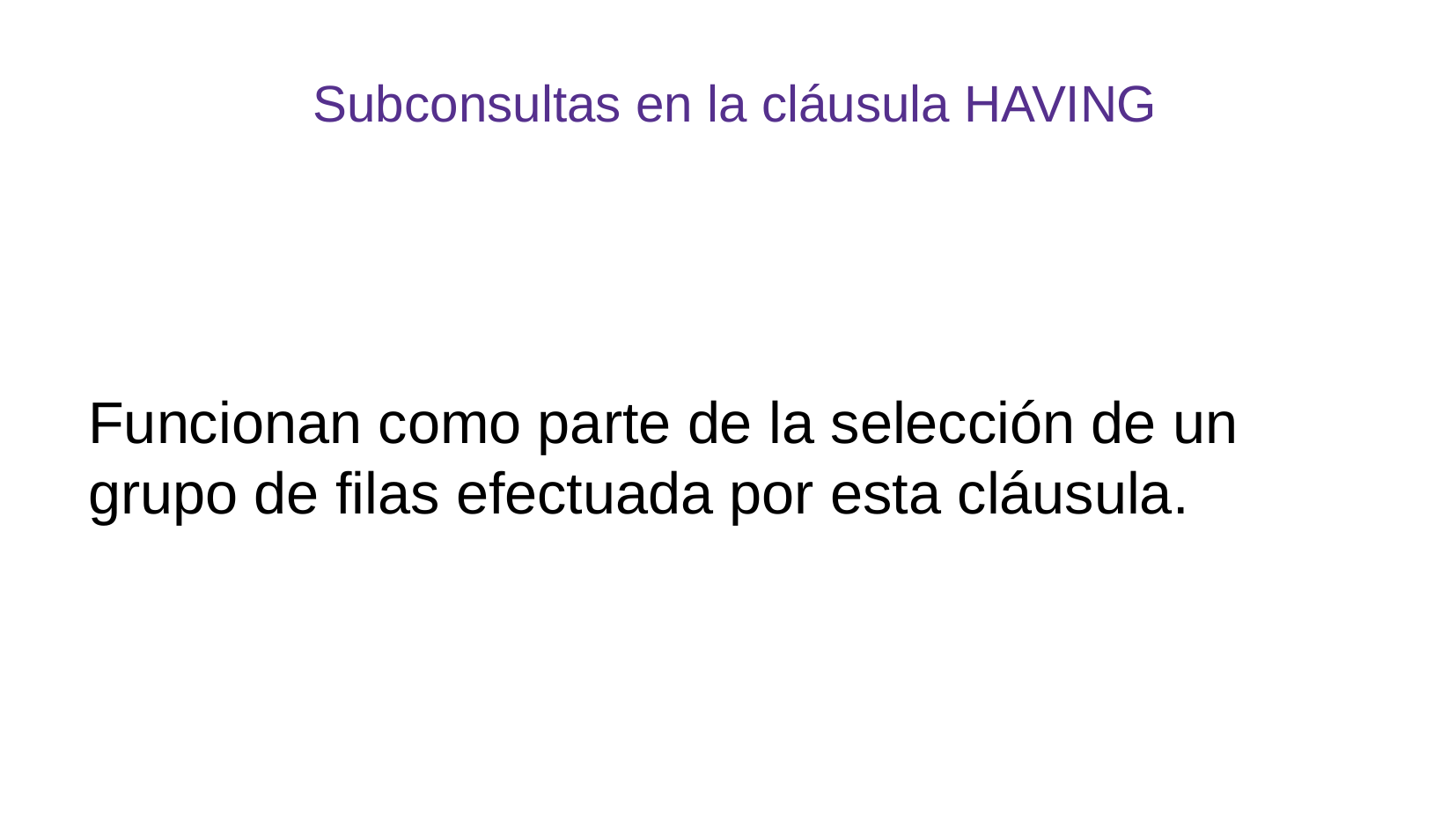

Subconsultas en la cláusula HAVING

Funcionan como parte de la selección de un grupo de filas efectuada por esta cláusula.